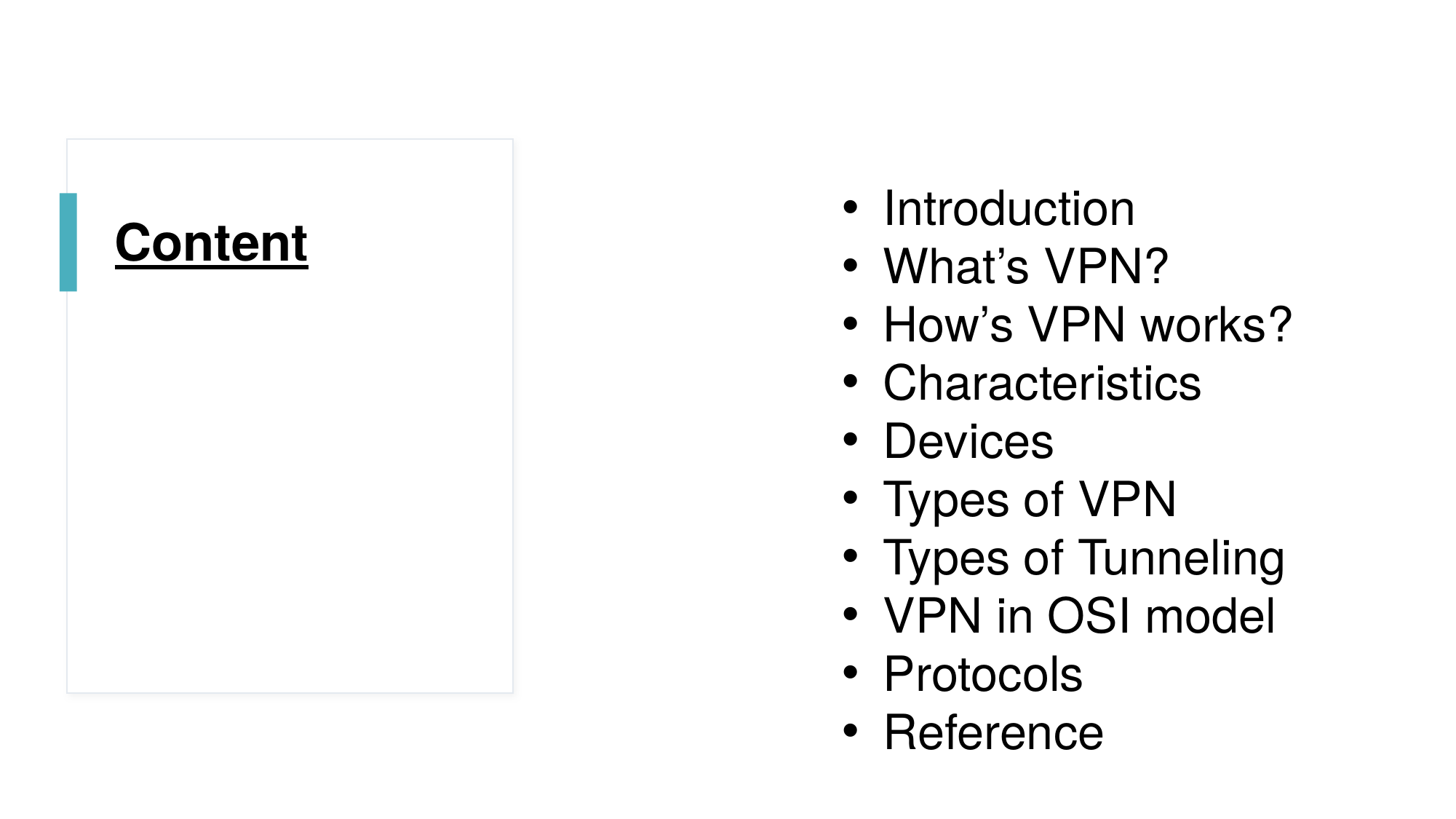

Introduction
What’s VPN?
How’s VPN works?​
Characteristics
Devices
Types of VPN
Types of Tunneling
VPN in ​OSI model
Protocols
Reference

# Content